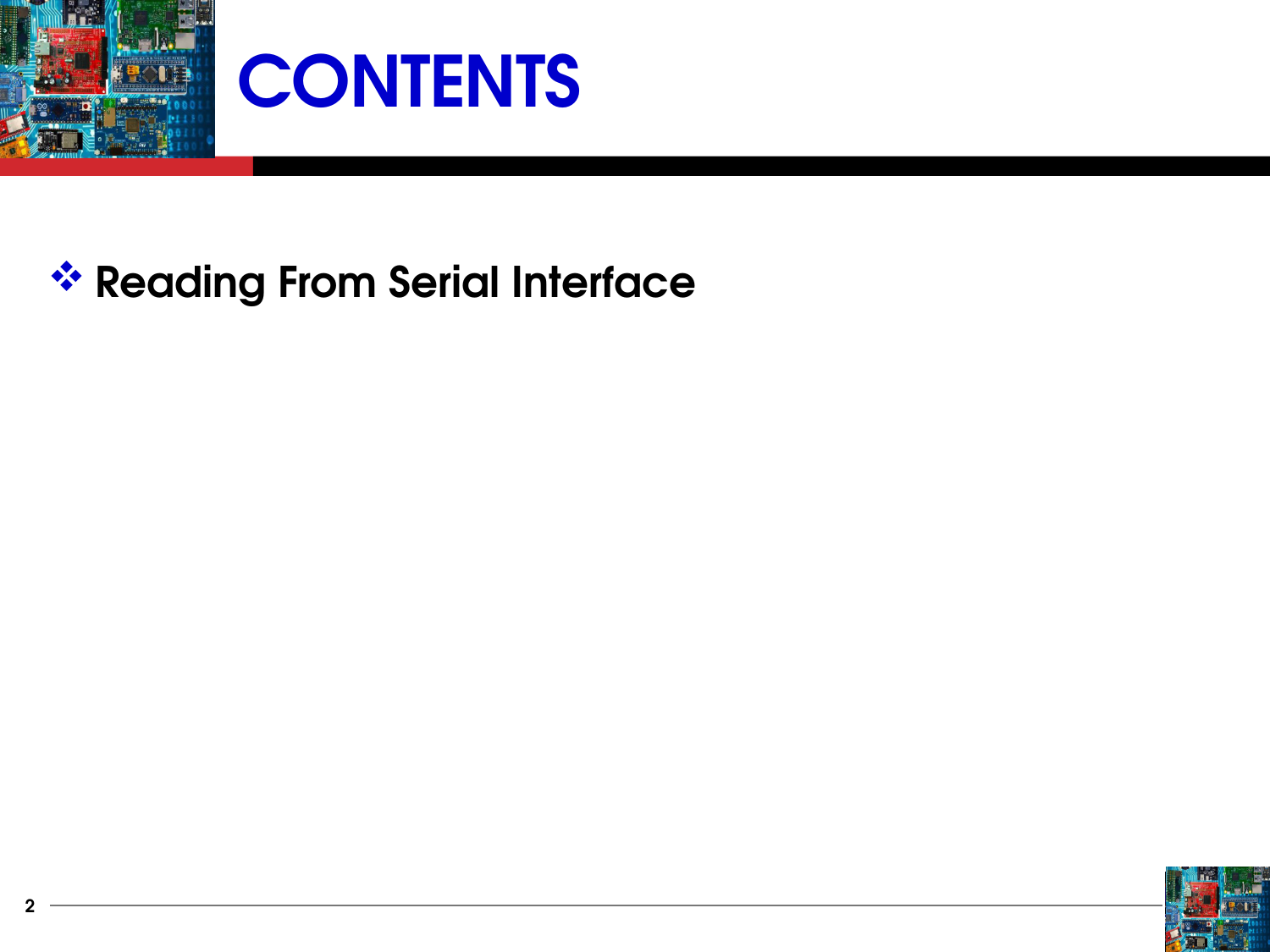

# Contents

Reading From Serial Interface
2